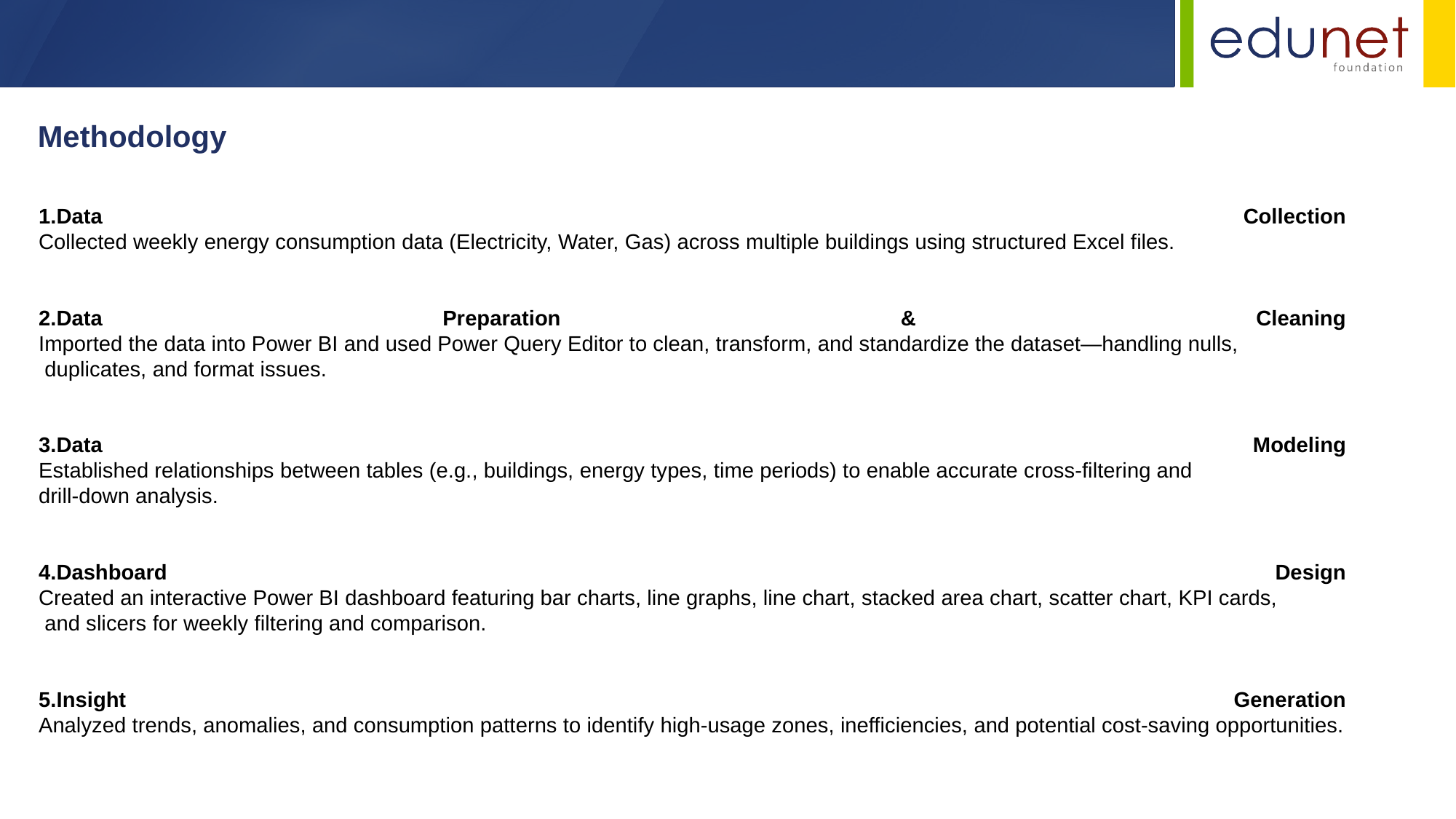

Methodology

Data Collection
Collected weekly energy consumption data (Electricity, Water, Gas) across multiple buildings using structured Excel files.

Data Preparation & Cleaning
Imported the data into Power BI and used Power Query Editor to clean, transform, and standardize the dataset—handling nulls,
 duplicates, and format issues.

Data Modeling
Established relationships between tables (e.g., buildings, energy types, time periods) to enable accurate cross-filtering and
drill-down analysis.

Dashboard Design
Created an interactive Power BI dashboard featuring bar charts, line graphs, line chart, stacked area chart, scatter chart, KPI cards,
 and slicers for weekly filtering and comparison.

Insight Generation
Analyzed trends, anomalies, and consumption patterns to identify high-usage zones, inefficiencies, and potential cost-saving opportunities.